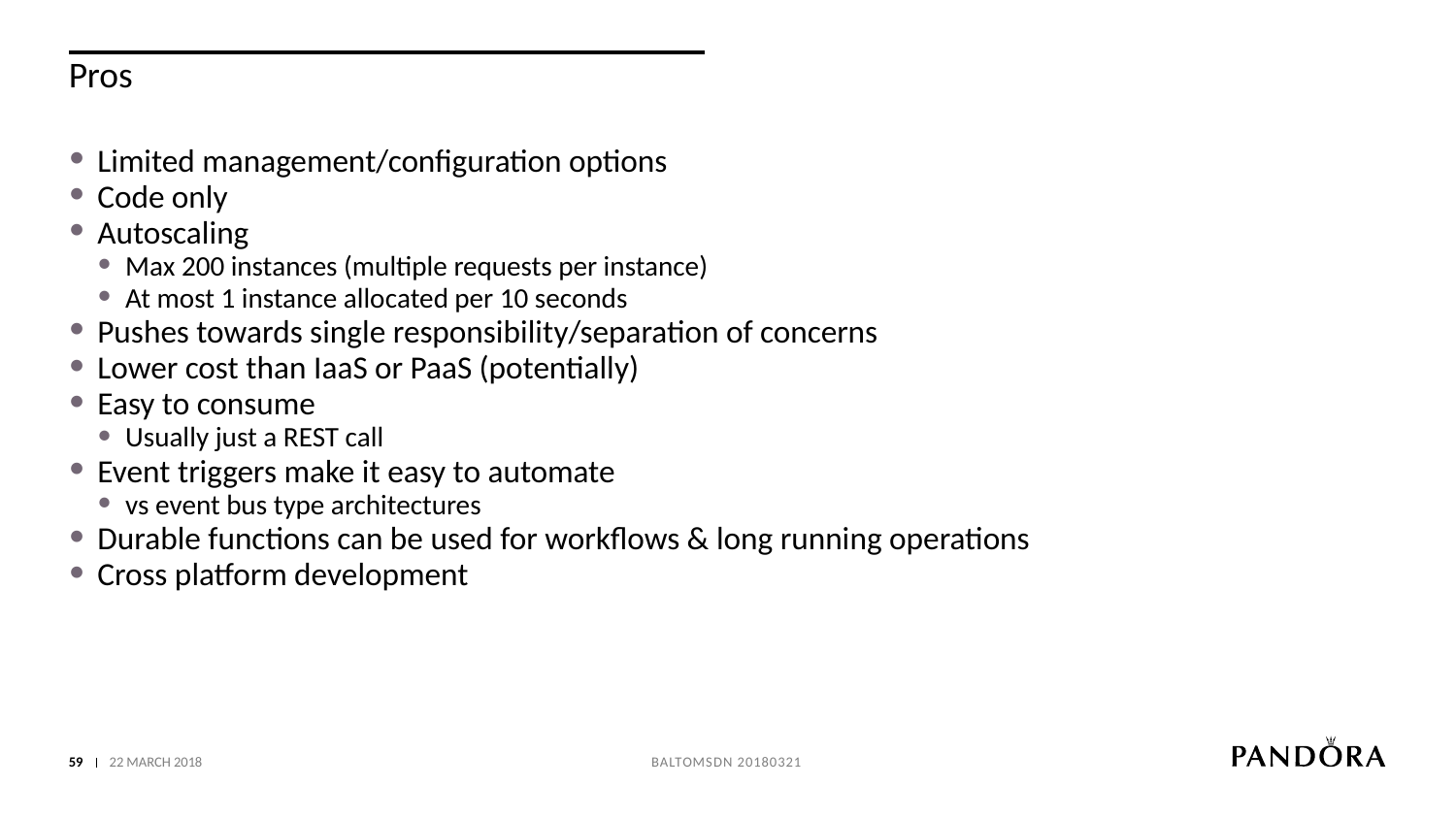

# Pros
Limited management/configuration options
Code only
Autoscaling
Max 200 instances (multiple requests per instance)
At most 1 instance allocated per 10 seconds
Pushes towards single responsibility/separation of concerns
Lower cost than IaaS or PaaS (potentially)
Easy to consume
Usually just a REST call
Event triggers make it easy to automate
vs event bus type architectures
Durable functions can be used for workflows & long running operations
Cross platform development
59
22 March 2018
BaltoMSDn 20180321